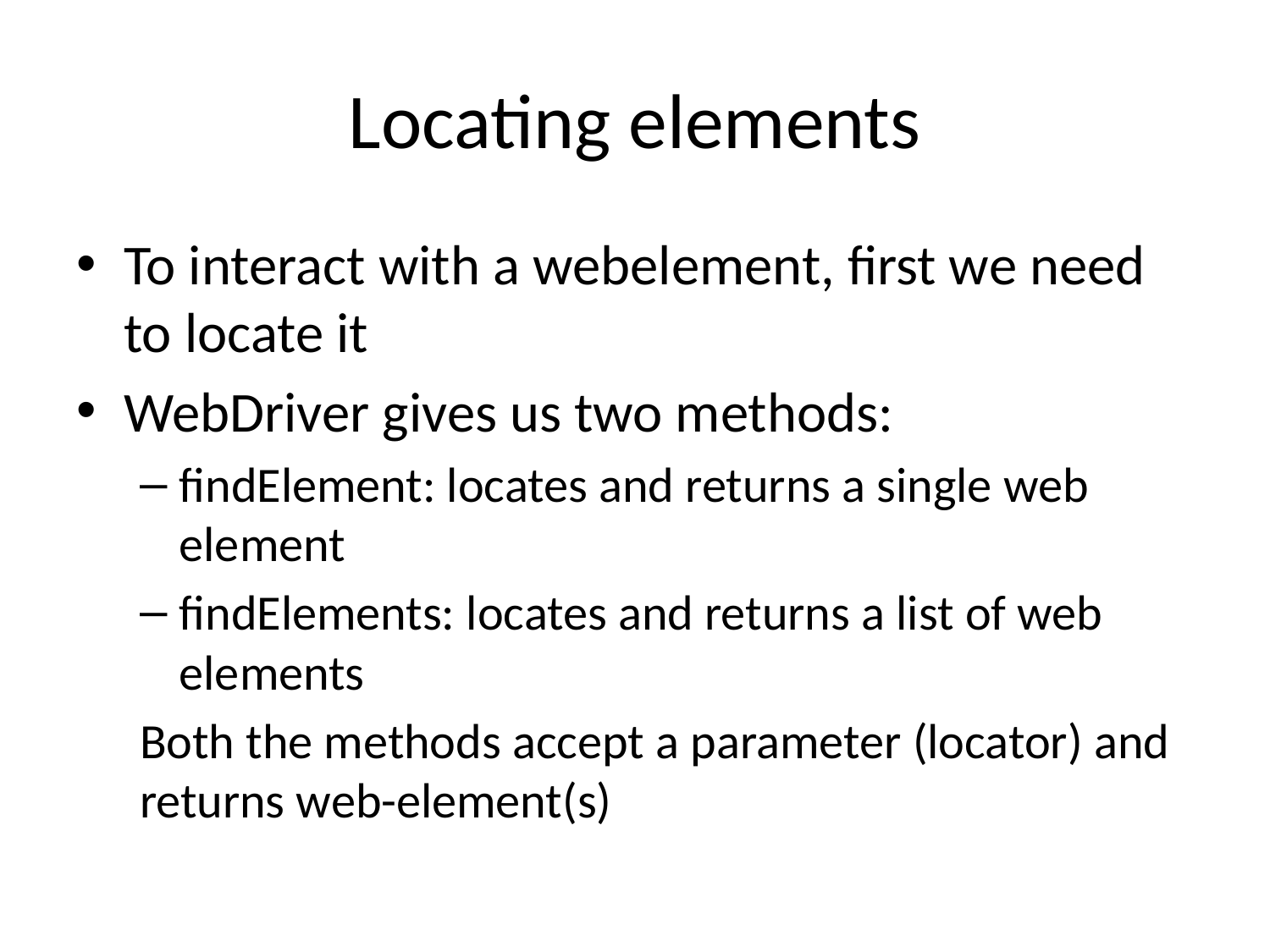

# Locating elements
To interact with a webelement, first we need to locate it
WebDriver gives us two methods:
findElement: locates and returns a single web element
findElements: locates and returns a list of web elements
Both the methods accept a parameter (locator) and returns web-element(s)